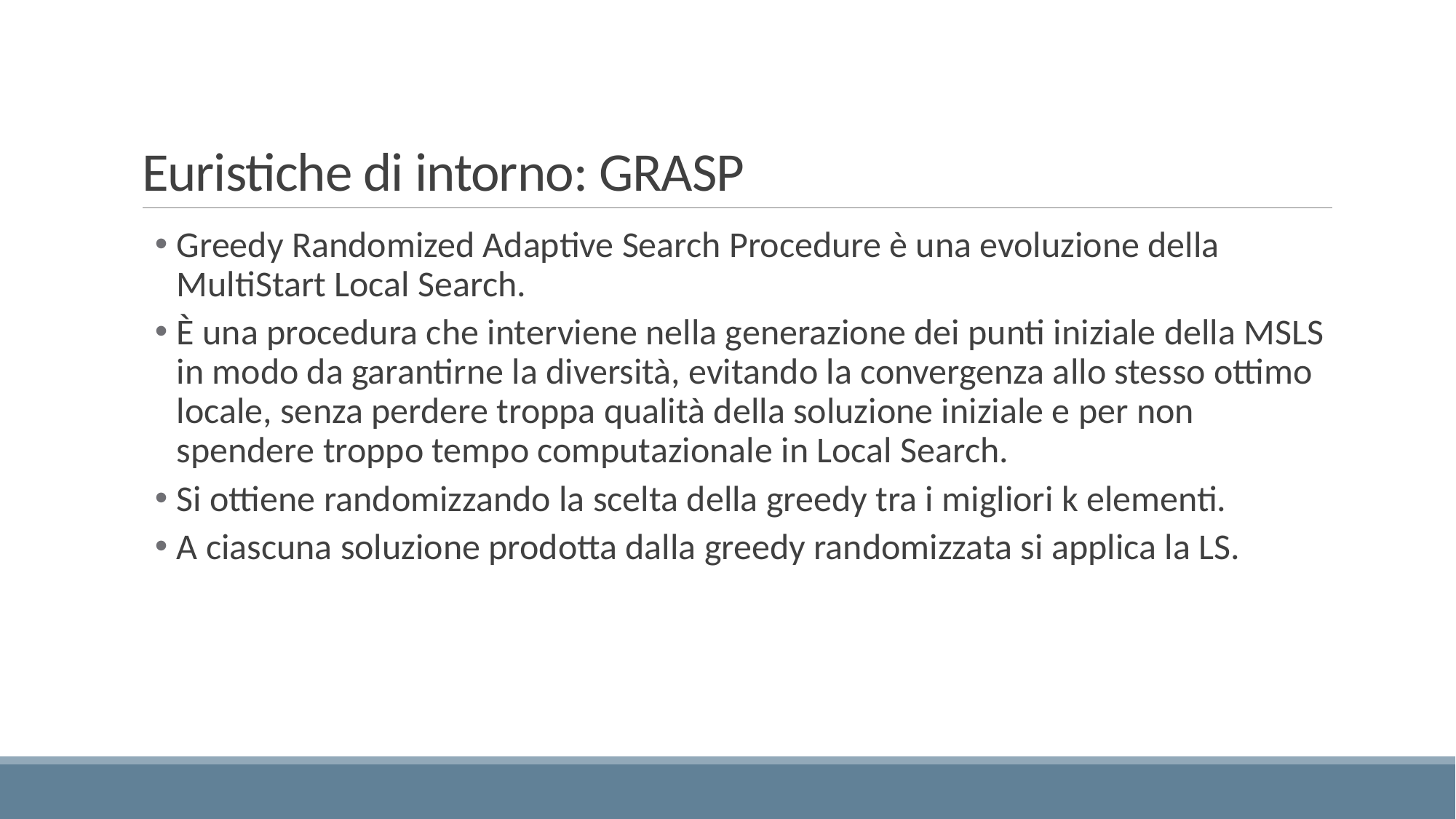

# Euristiche di intorno: GRASP
Greedy Randomized Adaptive Search Procedure è una evoluzione della MultiStart Local Search.
È una procedura che interviene nella generazione dei punti iniziale della MSLS in modo da garantirne la diversità, evitando la convergenza allo stesso ottimo locale, senza perdere troppa qualità della soluzione iniziale e per non spendere troppo tempo computazionale in Local Search.
Si ottiene randomizzando la scelta della greedy tra i migliori k elementi.
A ciascuna soluzione prodotta dalla greedy randomizzata si applica la LS.